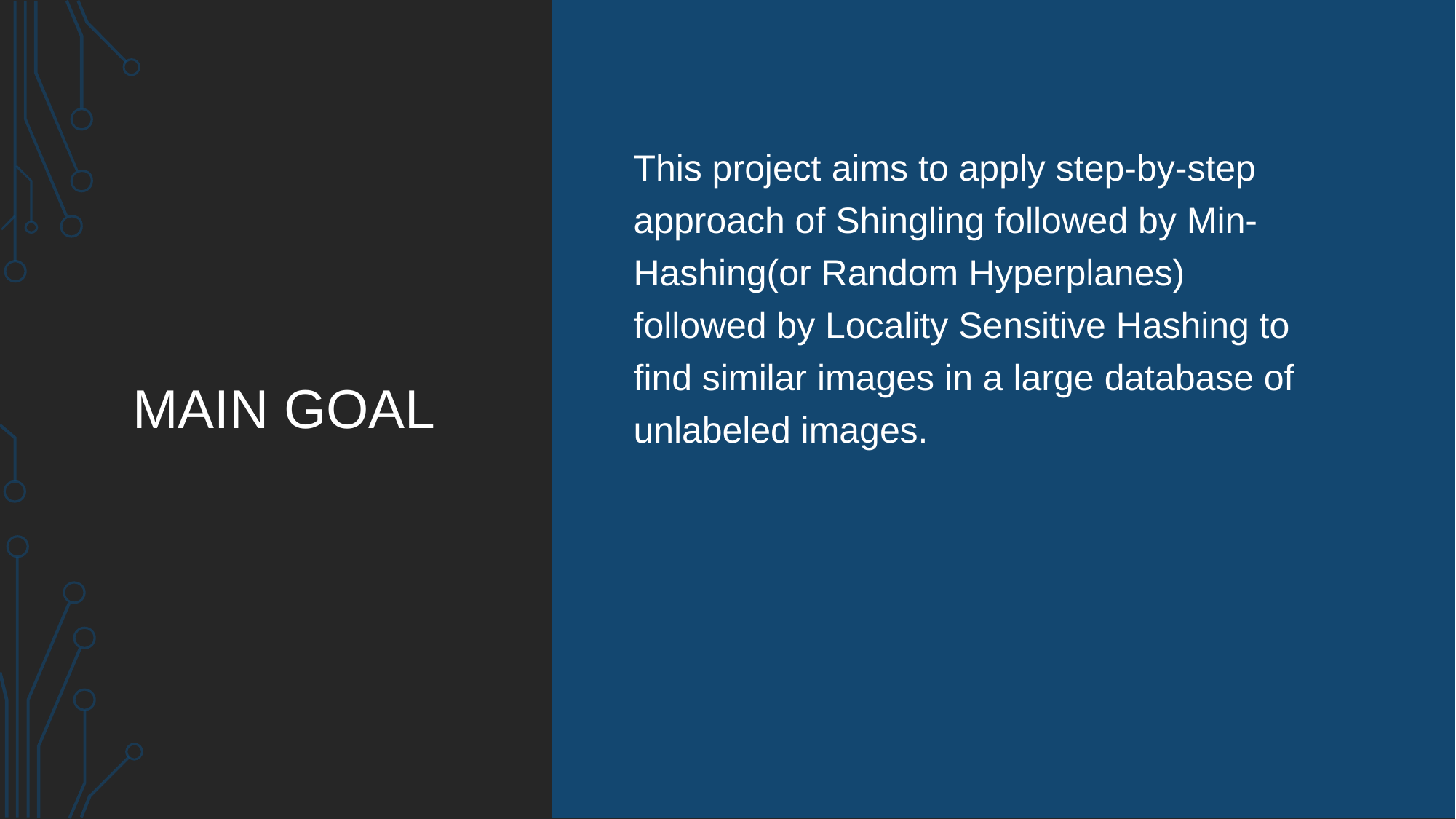

# Main goal
This project aims to apply step-by-step approach of Shingling followed by Min-Hashing(or Random Hyperplanes) followed by Locality Sensitive Hashing to find similar images in a large database of unlabeled images.